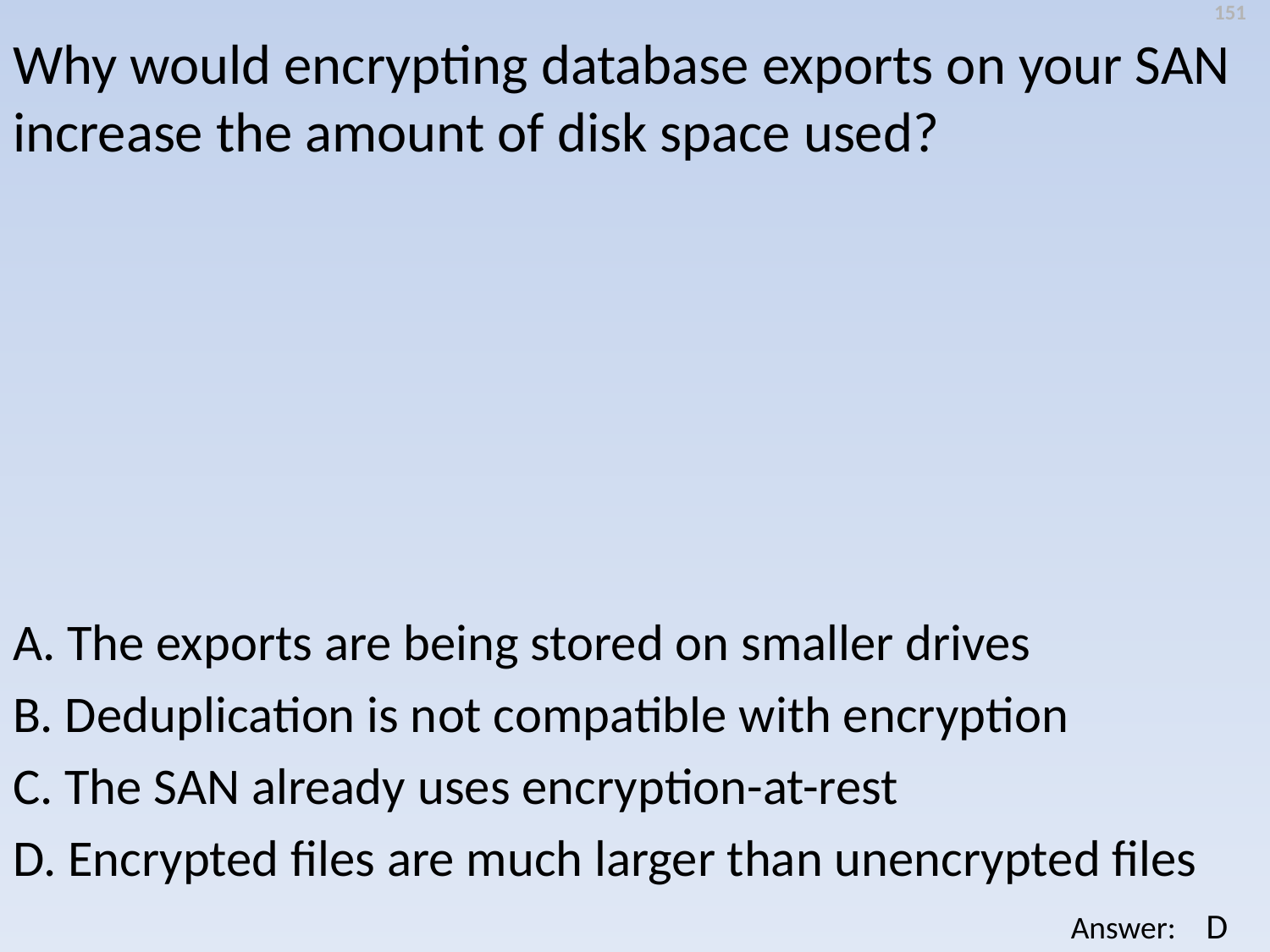

151
Why would encrypting database exports on your SAN increase the amount of disk space used?
A. The exports are being stored on smaller drives
B. Deduplication is not compatible with encryption
C. The SAN already uses encryption-at-rest
D. Encrypted files are much larger than unencrypted files
D